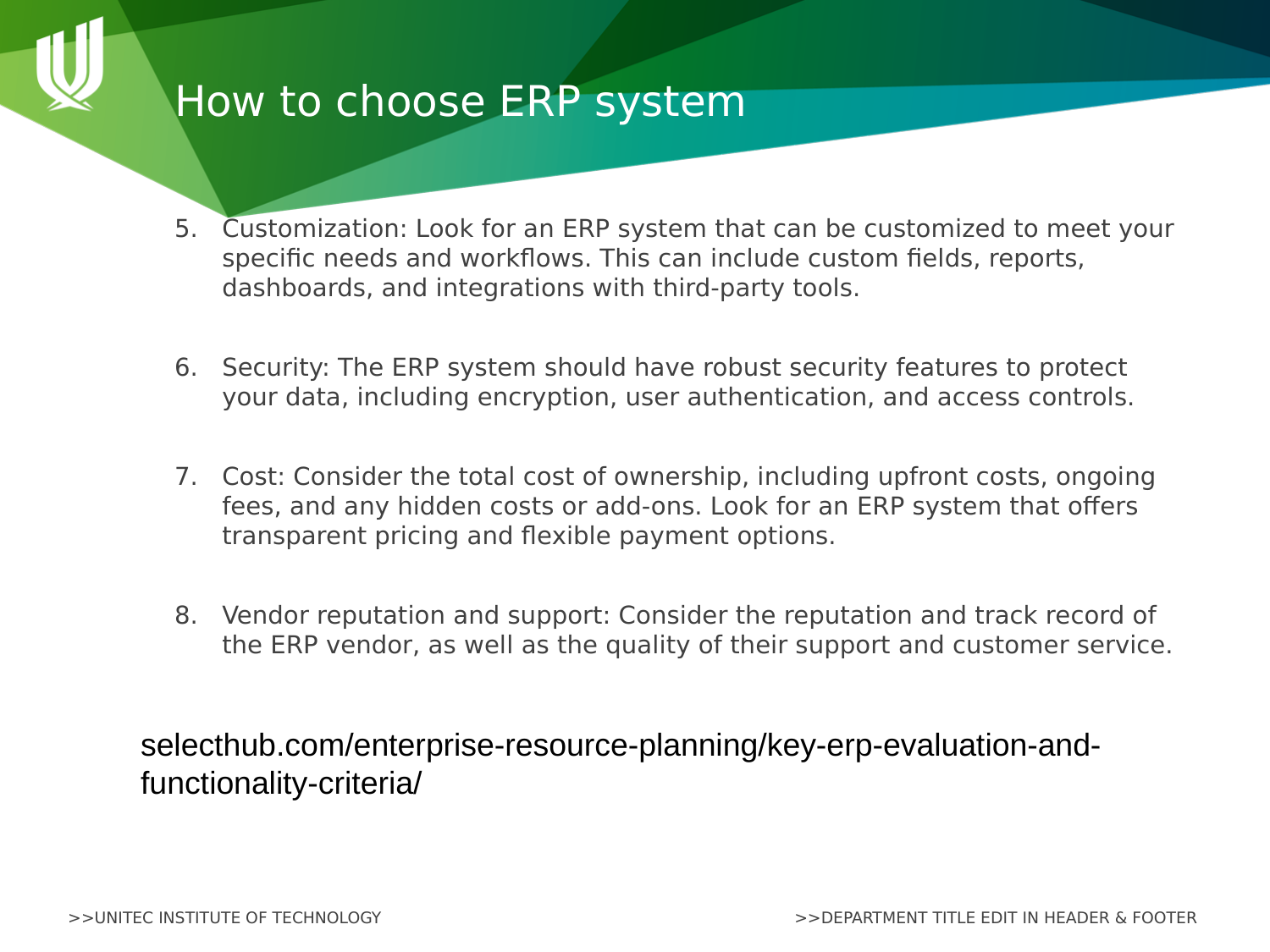

# How to choose ERP system
Customization: Look for an ERP system that can be customized to meet your specific needs and workflows. This can include custom fields, reports, dashboards, and integrations with third-party tools.

Security: The ERP system should have robust security features to protect your data, including encryption, user authentication, and access controls.

Cost: Consider the total cost of ownership, including upfront costs, ongoing fees, and any hidden costs or add-ons. Look for an ERP system that offers transparent pricing and flexible payment options.

Vendor reputation and support: Consider the reputation and track record of the ERP vendor, as well as the quality of their support and customer service.

selecthub.com/enterprise-resource-planning/key-erp-evaluation-and-functionality-criteria/

>>DEPARTMENT TITLE EDIT IN HEADER & FOOTER